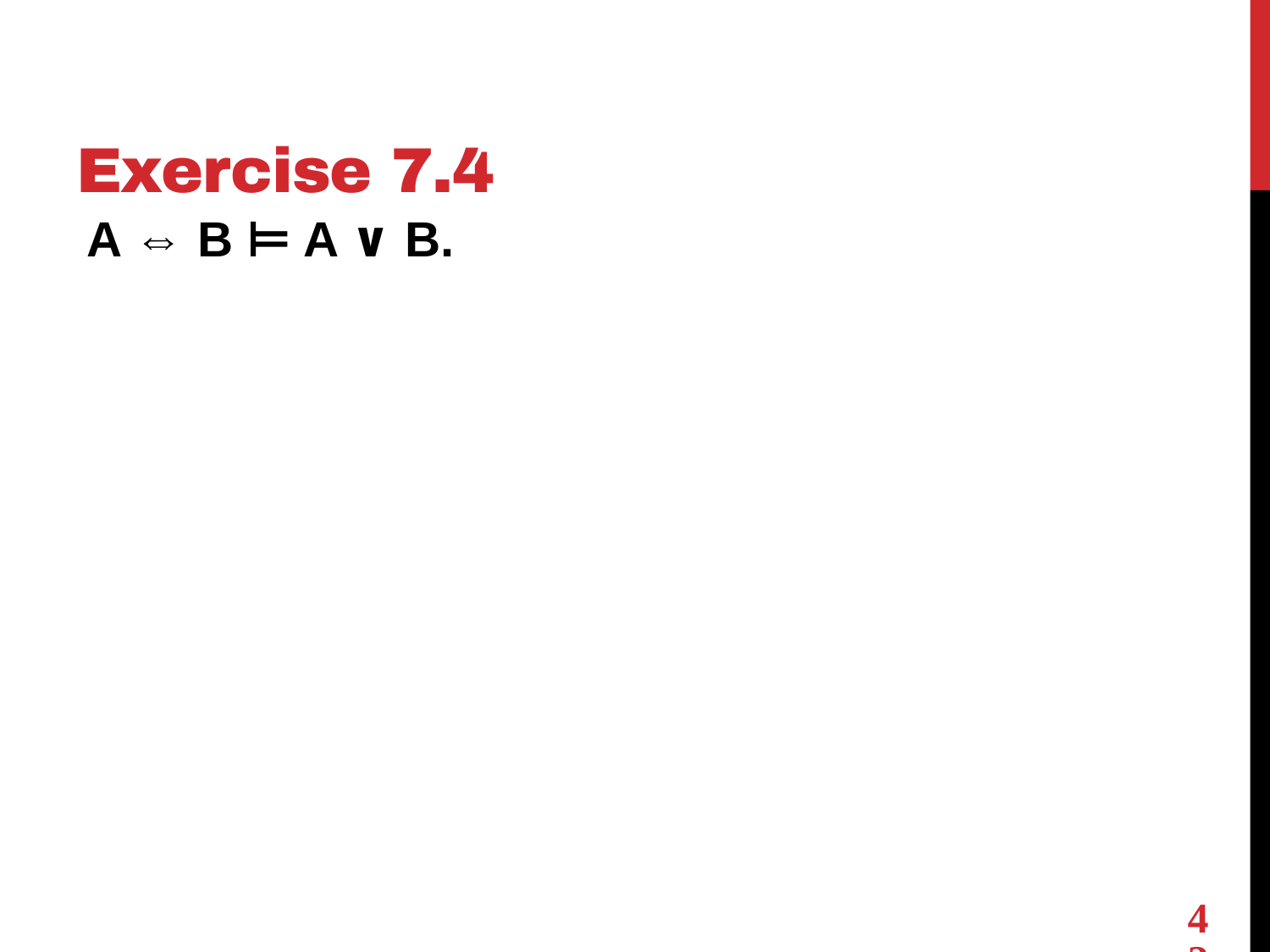

# Exercise 7.4
A ⇔ B ⊨ A ∨ B.

42